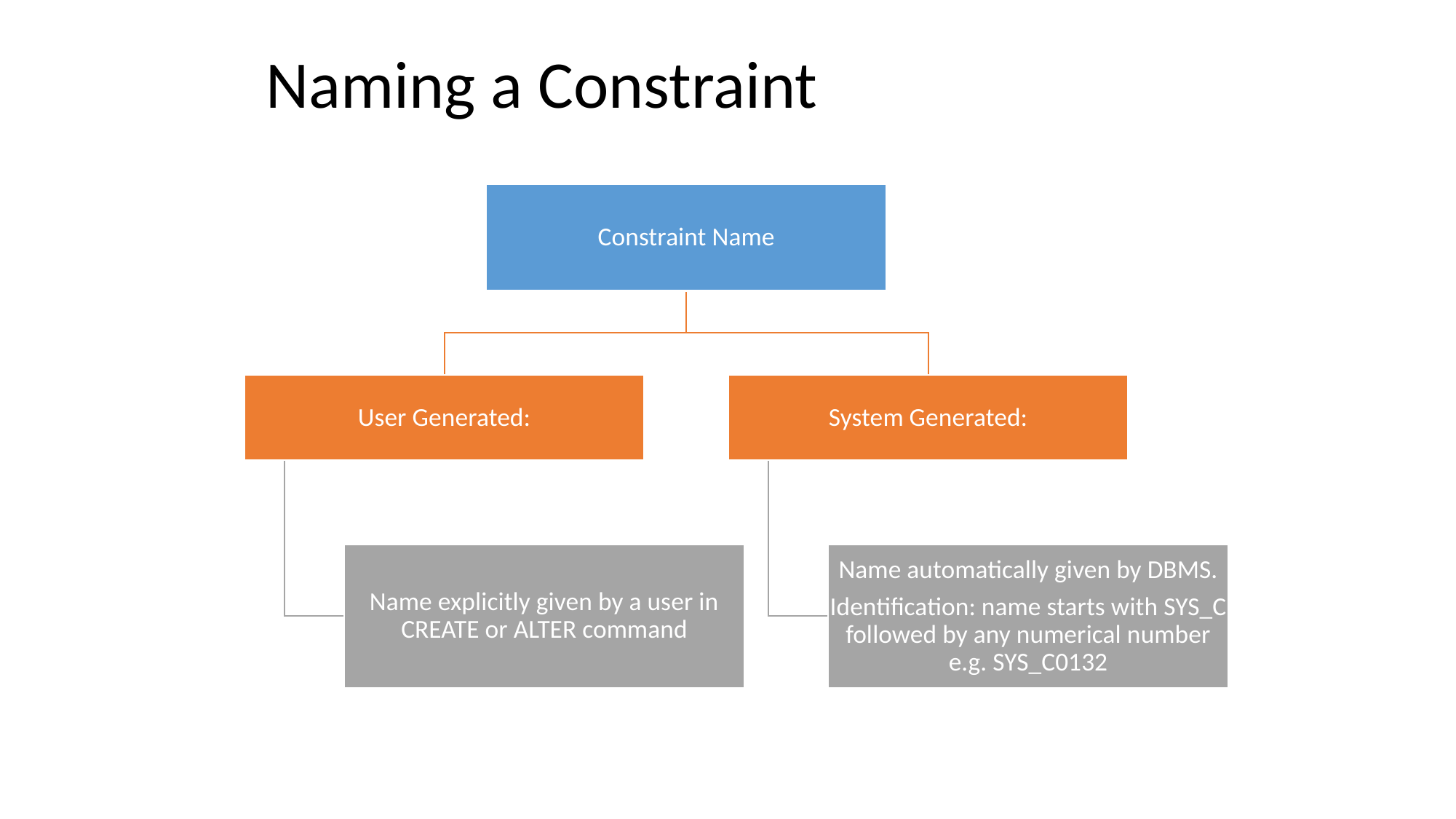

# Naming a Constraint
Constraint Name
User Generated:
Name explicitly given by a user in CREATE or ALTER command
System Generated:
Name automatically given by DBMS.
Identification: name starts with SYS_C followed by any numerical number e.g. SYS_C0132